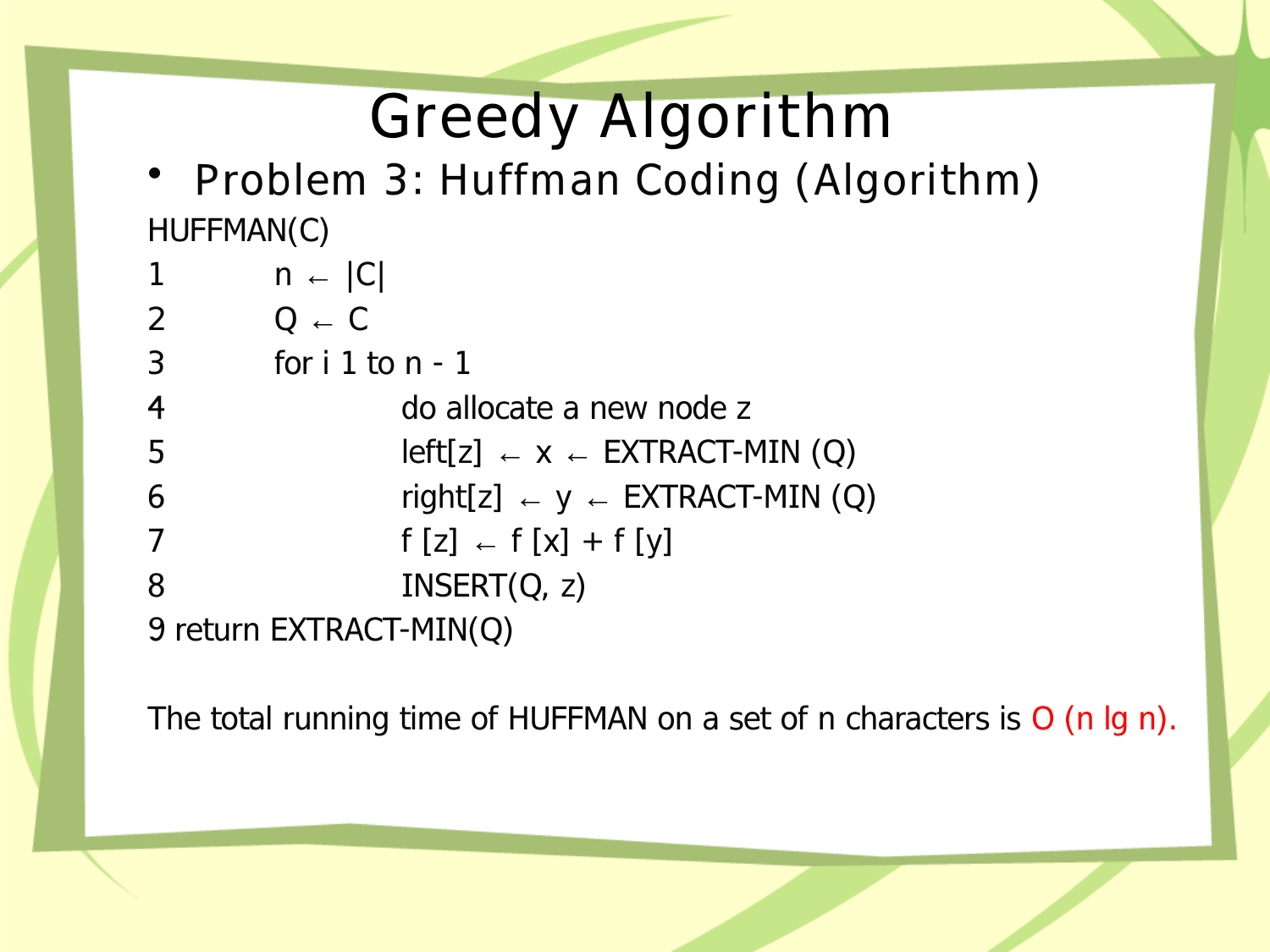

# Greedy Algorithm
Problem 3: Huffman Coding (Algorithm)
HUFFMAN(C)
1 	n ← |C|
2 	Q ← C
3 	for i 1 to n - 1
4 		do allocate a new node z
5 		left[z] ← x ← EXTRACT-MIN (Q)
6 		right[z] ← y ← EXTRACT-MIN (Q)
7 		f [z] ← f [x] + f [y]
8 		INSERT(Q, z)
9 return EXTRACT-MIN(Q)

The total running time of HUFFMAN on a set of n characters is O (n lg n).